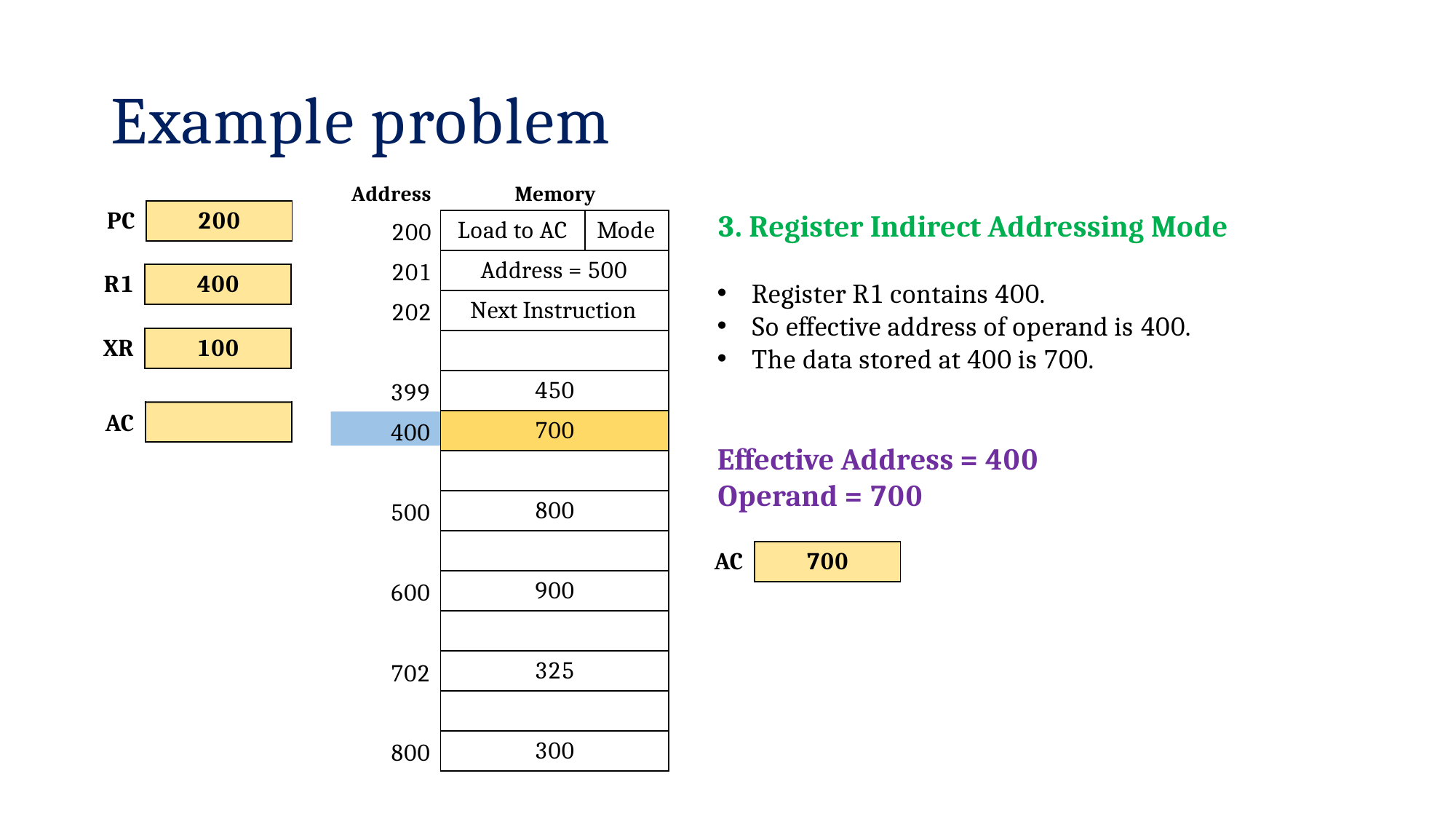

# Example problem
Address
200
201
202
Memory
| PC | 200 |
| --- | --- |
3. Register Indirect Addressing Mode
| Load to AC | Mode |
| --- | --- |
| Address = 500 |  |
| Next Instruction |  |
|  |  |
| 450 |  |
| 700 |  |
|  |  |
| 800 |  |
|  |  |
| 900 |  |
|  |  |
| 325 |  |
|  |  |
| 300 |  |
| R1 | 400 |
| --- | --- |
Register R1 contains 400.
So effective address of operand is 400.
The data stored at 400 is 700.
| XR | 100 |
| --- | --- |
399

AC
400
Effective Address = 400
Operand = 700
500
| AC | 700 |
| --- | --- |
600

702
800